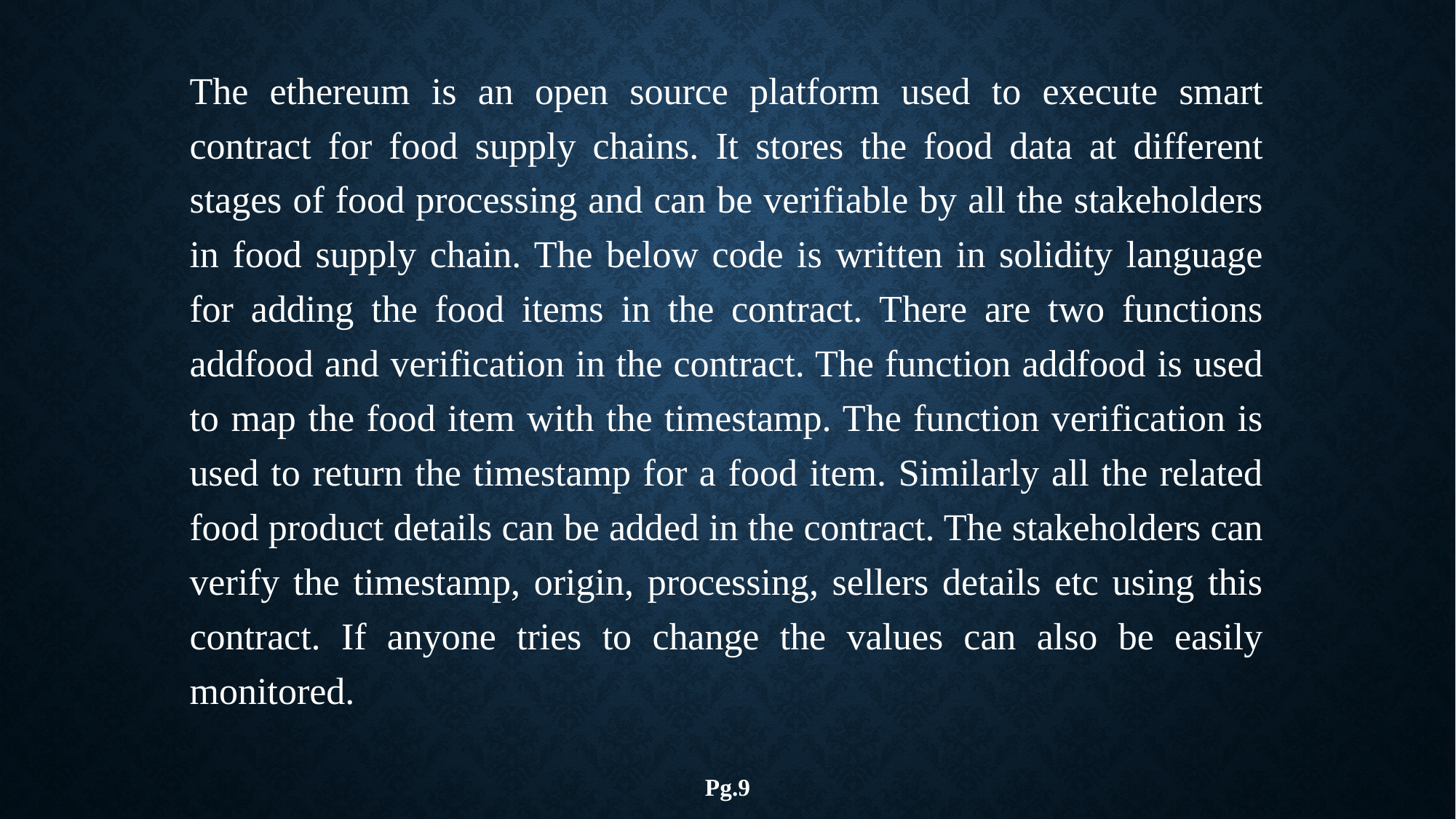

The ethereum is an open source platform used to execute smart contract for food supply chains. It stores the food data at different stages of food processing and can be verifiable by all the stakeholders in food supply chain. The below code is written in solidity language for adding the food items in the contract. There are two functions addfood and verification in the contract. The function addfood is used to map the food item with the timestamp. The function verification is used to return the timestamp for a food item. Similarly all the related food product details can be added in the contract. The stakeholders can verify the timestamp, origin, processing, sellers details etc using this contract. If anyone tries to change the values can also be easily monitored.
Pg.9